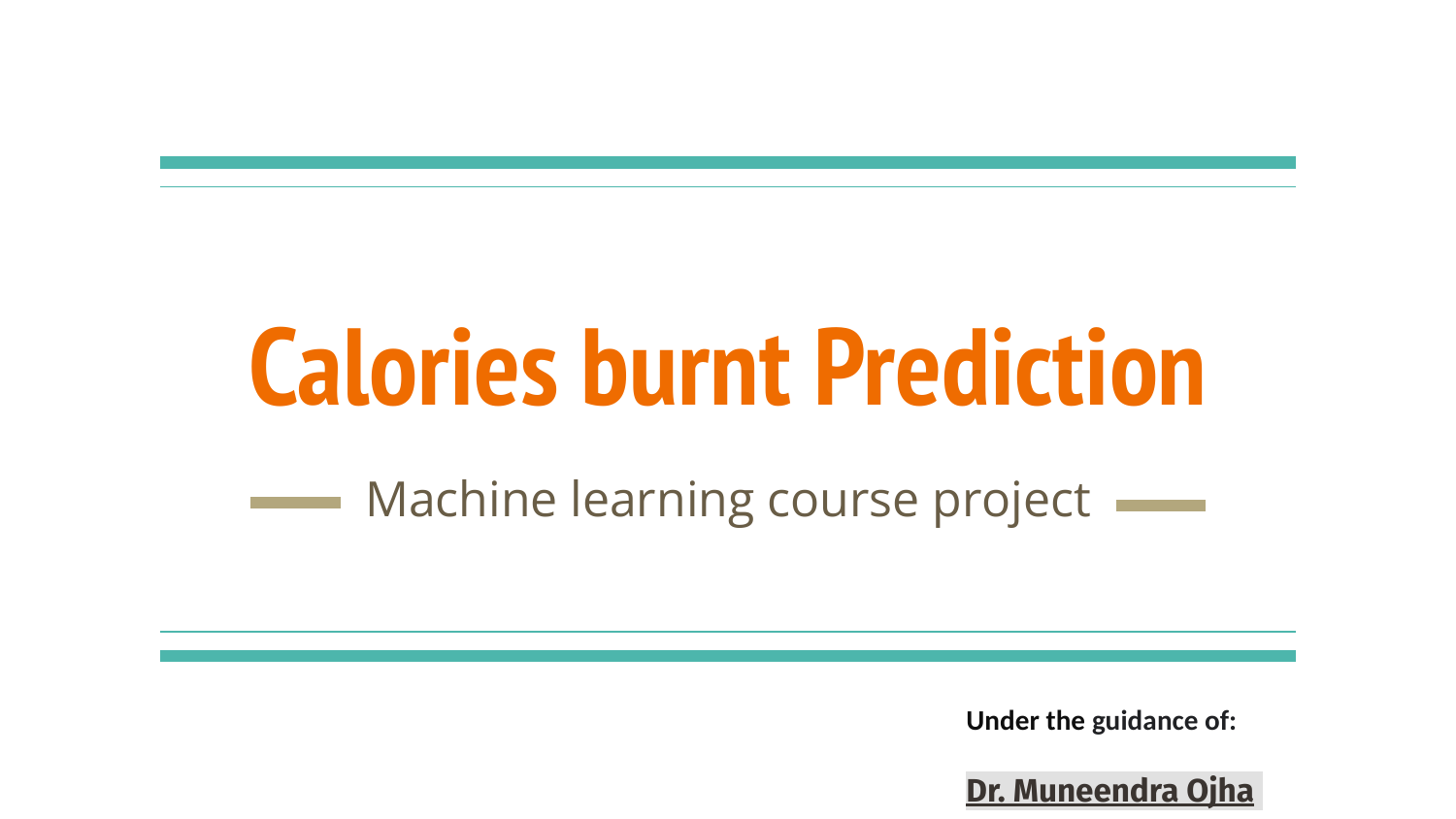

# Calories burnt Prediction
Machine learning course project
Under the guidance of:

Dr. Muneendra Ojha